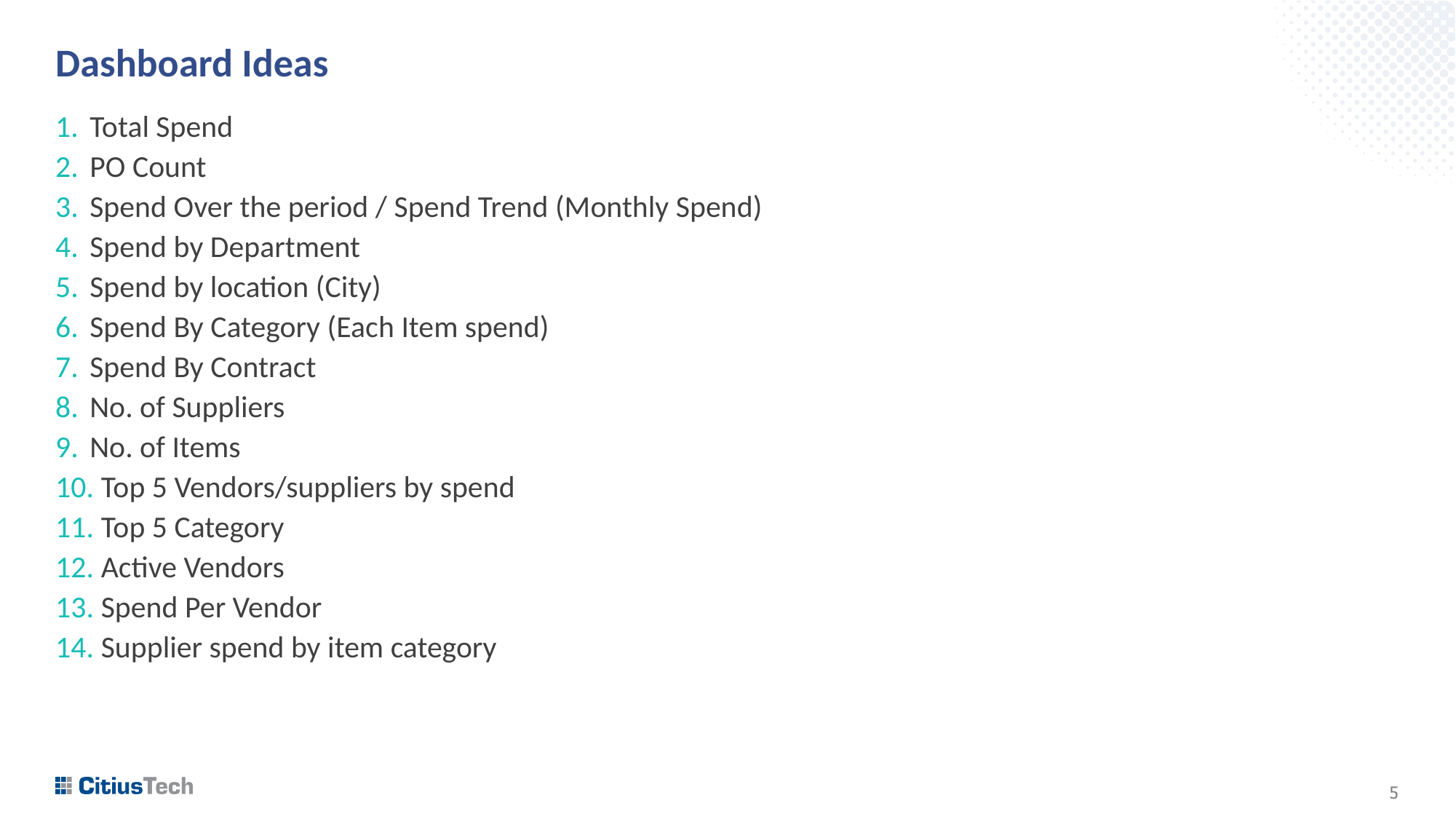

# Dashboard Ideas
 Total Spend
 PO Count
 Spend Over the period / Spend Trend (Monthly Spend)
 Spend by Department
 Spend by location (City)
 Spend By Category (Each Item spend)
 Spend By Contract
 No. of Suppliers
 No. of Items
 Top 5 Vendors/suppliers by spend
 Top 5 Category
 Active Vendors
 Spend Per Vendor
 Supplier spend by item category